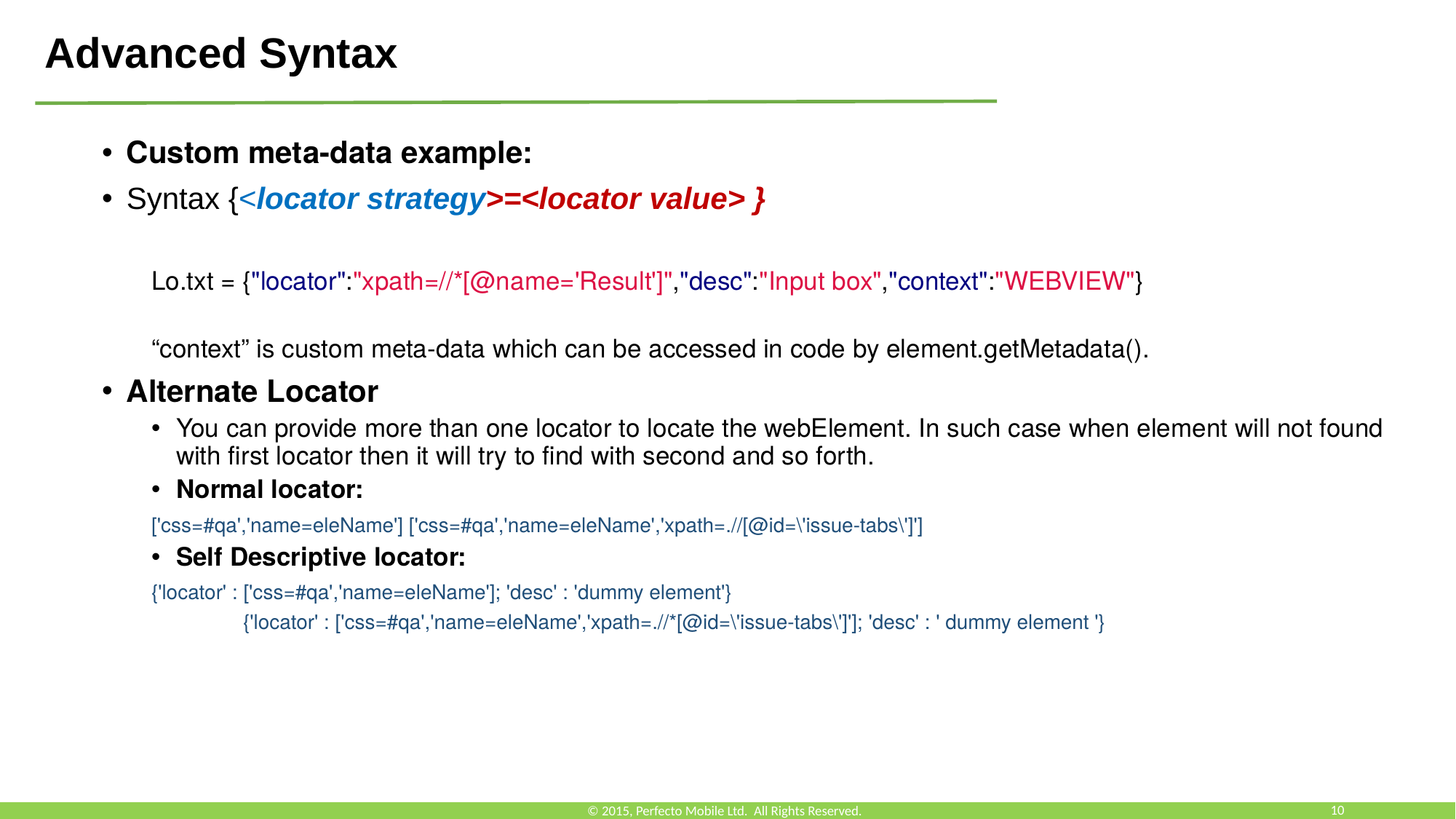

Advanced Syntax
Custom meta-data example:
Syntax {<locator strategy>=<locator value> }

Lo.txt = {"locator":"xpath=//*[@name='Result']","desc":"Input box","context":"WEBVIEW"}

“context” is custom meta-data which can be accessed in code by element.getMetadata().
Alternate Locator
You can provide more than one locator to locate the webElement. In such case when element will not found with first locator then it will try to find with second and so forth.
Normal locator:
	['css=#qa','name=eleName'] ['css=#qa','name=eleName','xpath=.//[@id=\'issue-tabs\']']
Self Descriptive locator:
	{'locator' : ['css=#qa','name=eleName']; 'desc' : 'dummy element'}
 	{'locator' : ['css=#qa','name=eleName','xpath=.//*[@id=\'issue-tabs\']']; 'desc' : ' dummy element '}

© 2015, Perfecto Mobile Ltd.  All Rights Reserved.
10